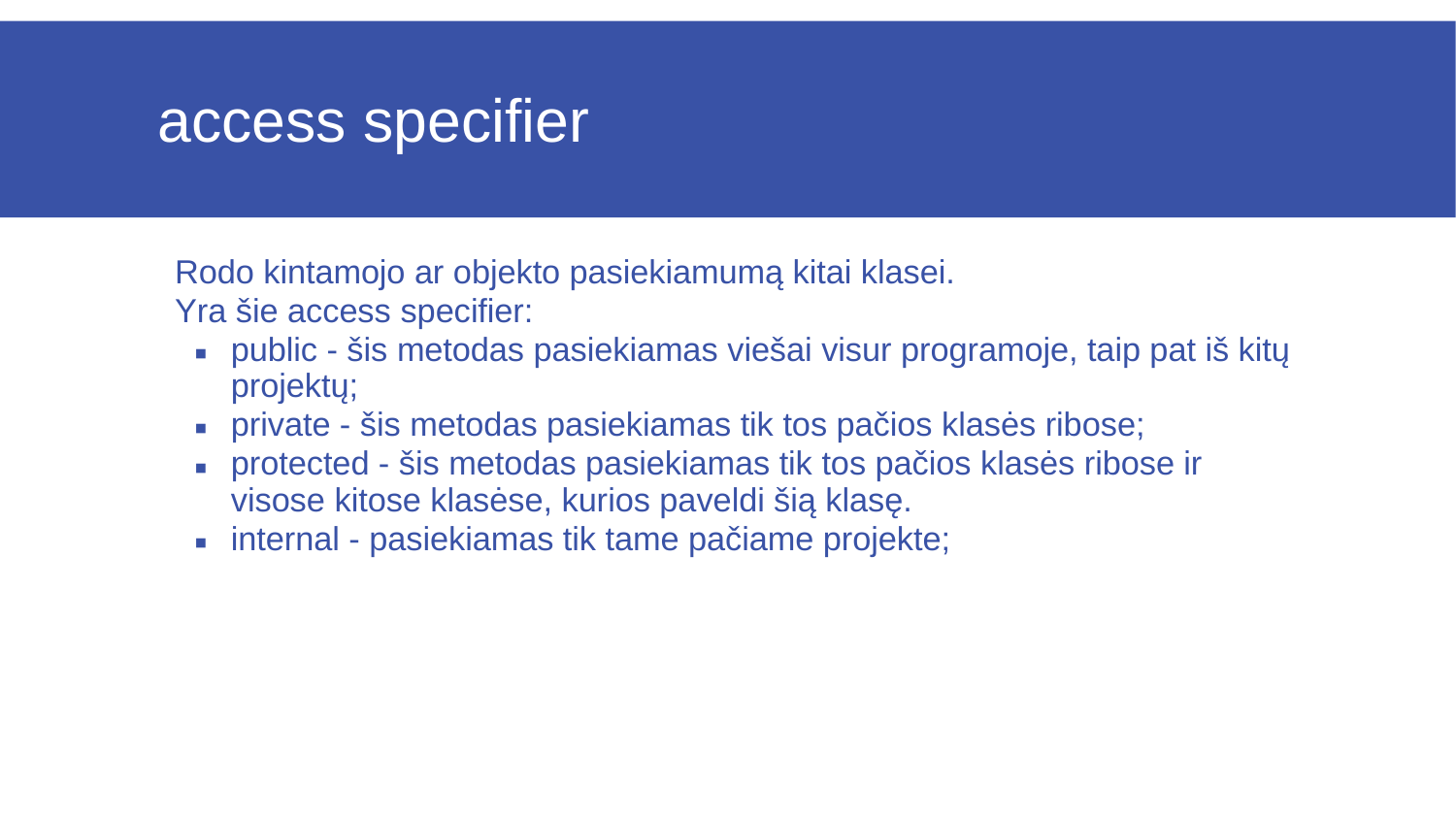

# access specifier
Rodo kintamojo ar objekto pasiekiamumą kitai klasei.
Yra šie access specifier:
public - šis metodas pasiekiamas viešai visur programoje, taip pat iš kitų projektų;
private - šis metodas pasiekiamas tik tos pačios klasės ribose;
protected - šis metodas pasiekiamas tik tos pačios klasės ribose ir visose kitose klasėse, kurios paveldi šią klasę.
internal - pasiekiamas tik tame pačiame projekte;